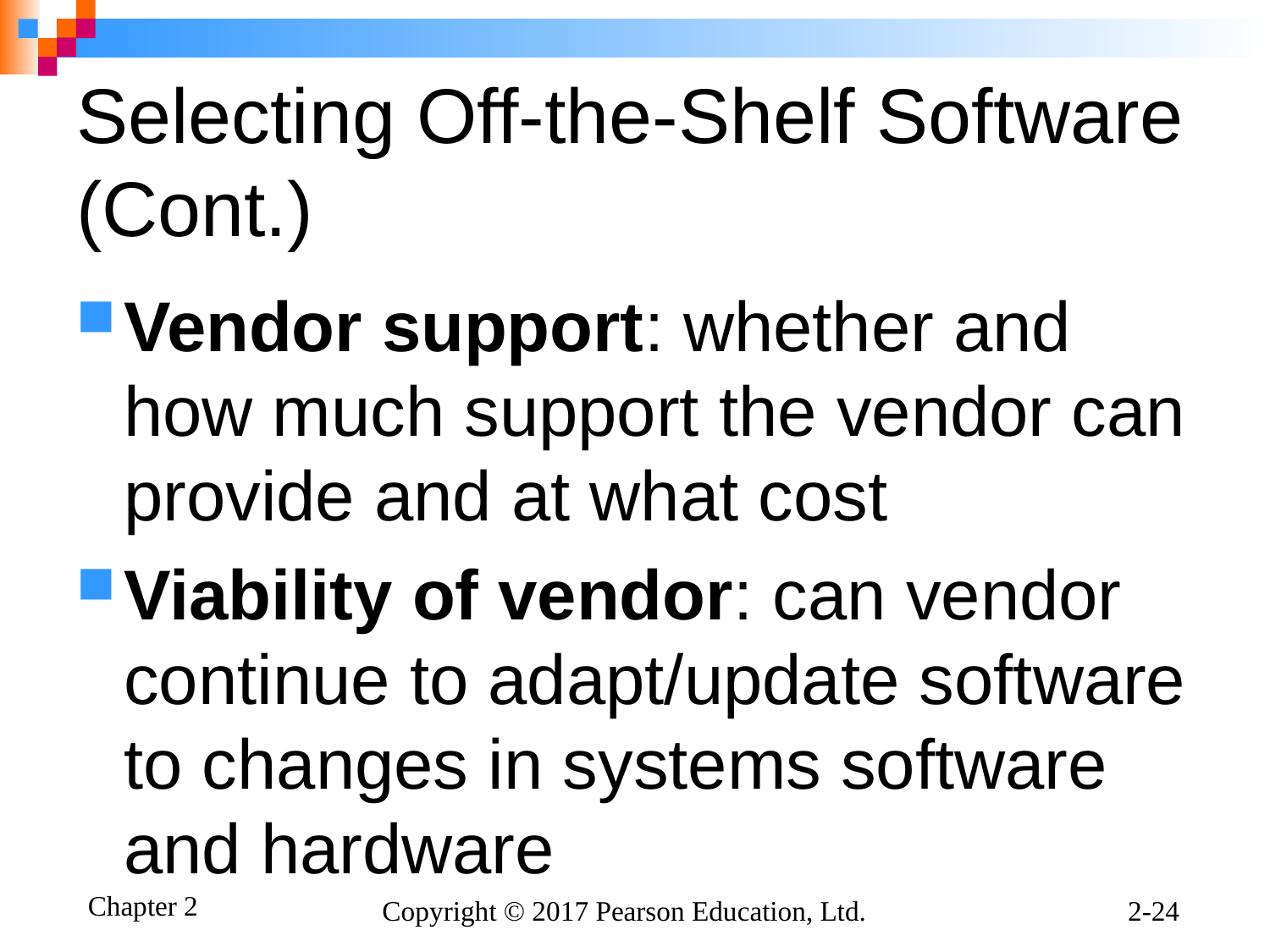

# Selecting Off-the-Shelf Software (Cont.)
Vendor support: whether and how much support the vendor can provide and at what cost
Viability of vendor: can vendor continue to adapt/update software to changes in systems software and hardware